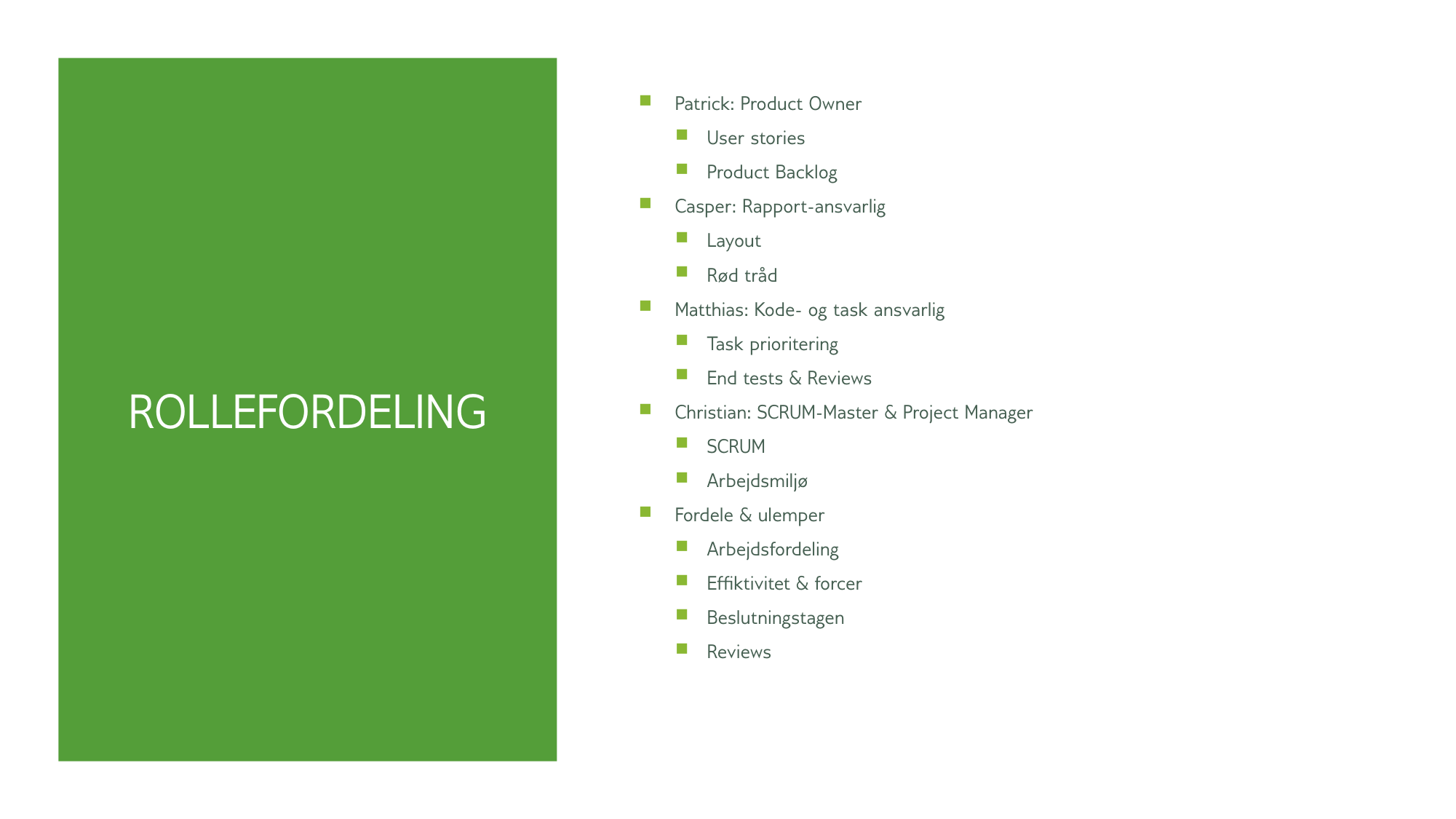

Patrick: Product Owner
User stories
Product Backlog
Casper: Rapport-ansvarlig
Layout
Rød tråd
Matthias: Kode- og task ansvarlig
Task prioritering
End tests & Reviews
Christian: SCRUM-Master & Project Manager
SCRUM
Arbejdsmiljø
Fordele & ulemper
Arbejdsfordeling
Effiktivitet & forcer
Beslutningstagen
Reviews

# Rollefordeling